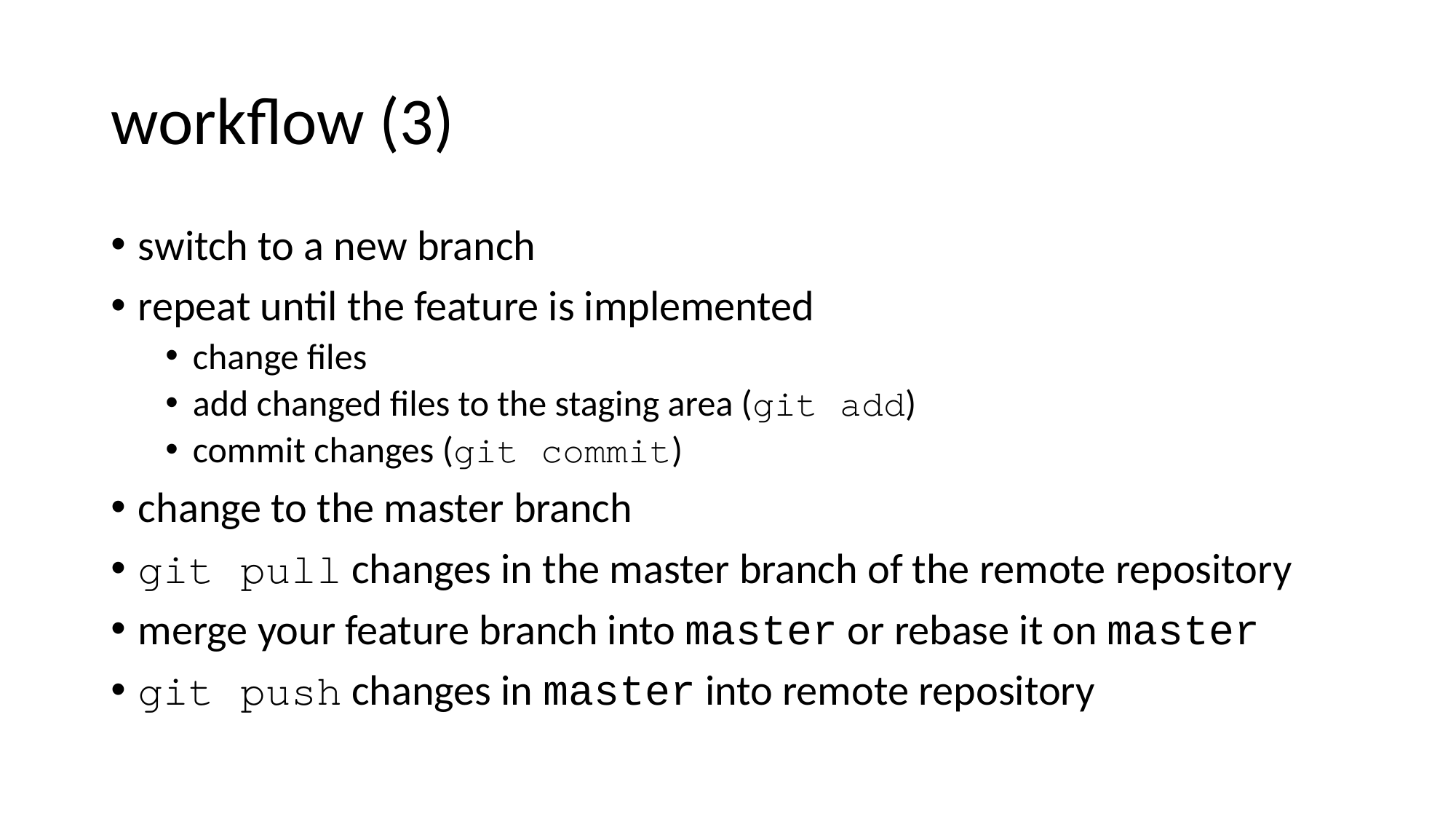

# workflow (3)
switch to a new branch
repeat until the feature is implemented
change files
add changed files to the staging area (git add)
commit changes (git commit)
change to the master branch
git pull changes in the master branch of the remote repository
merge your feature branch into master or rebase it on master
git push changes in master into remote repository